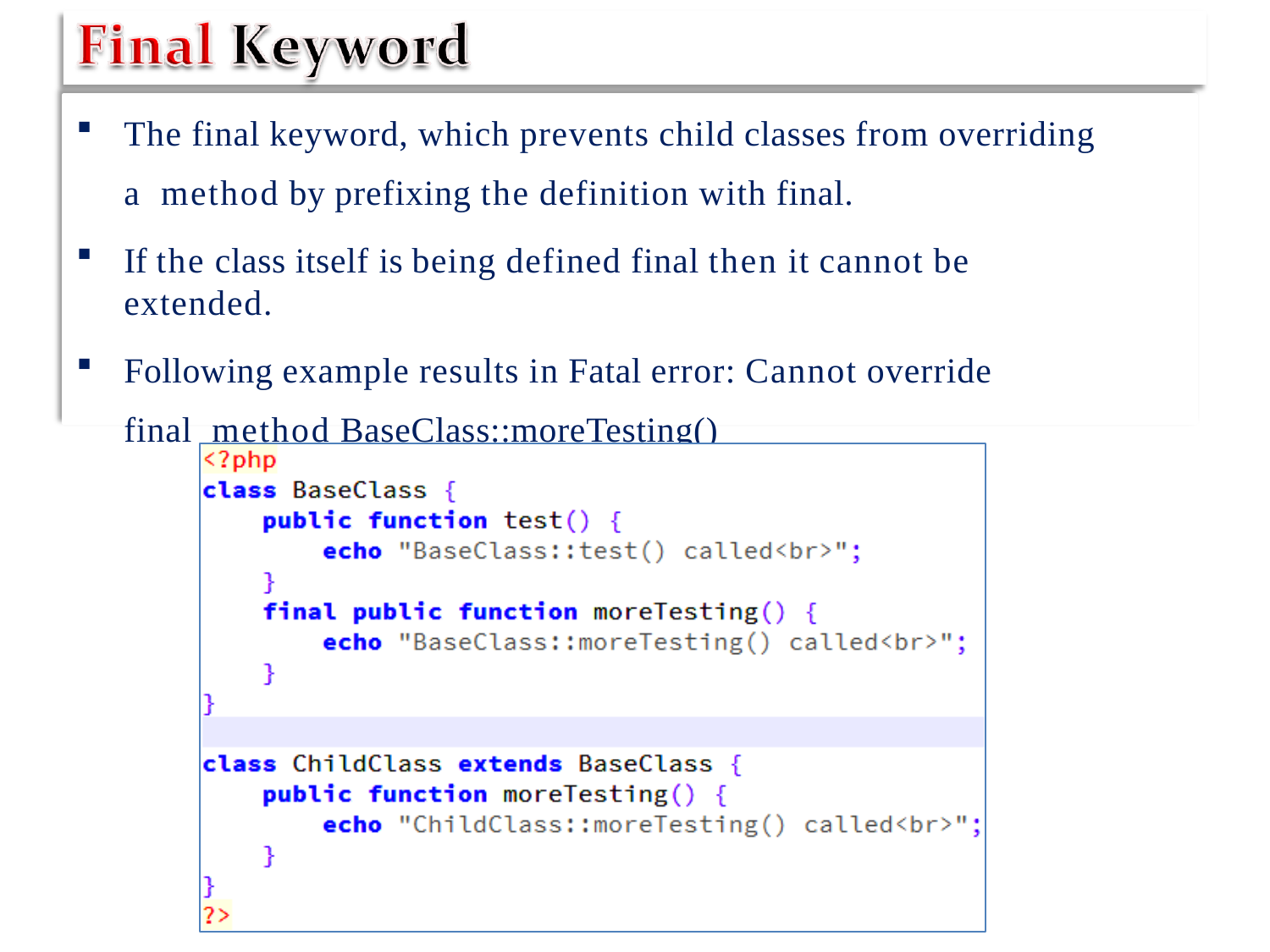

The final keyword, which prevents child classes from overriding a  method by prefixing the definition with final.
If the class itself is being defined final then it cannot be extended.
Following example results in Fatal error: Cannot override final  method BaseClass::moreTesting()